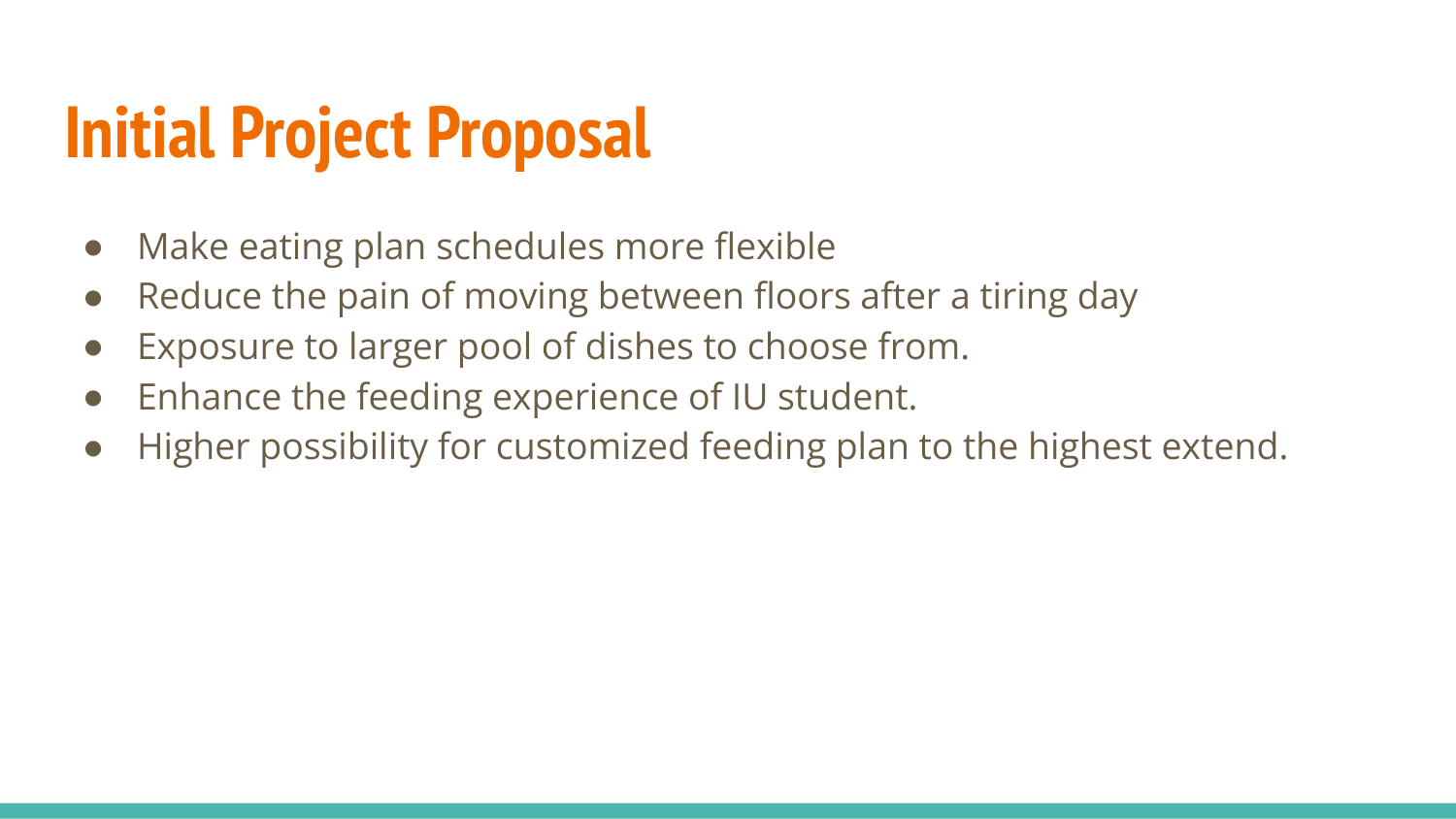

# Initial Project Proposal
Make eating plan schedules more flexible
Reduce the pain of moving between floors after a tiring day
Exposure to larger pool of dishes to choose from.
Enhance the feeding experience of IU student.
Higher possibility for customized feeding plan to the highest extend.